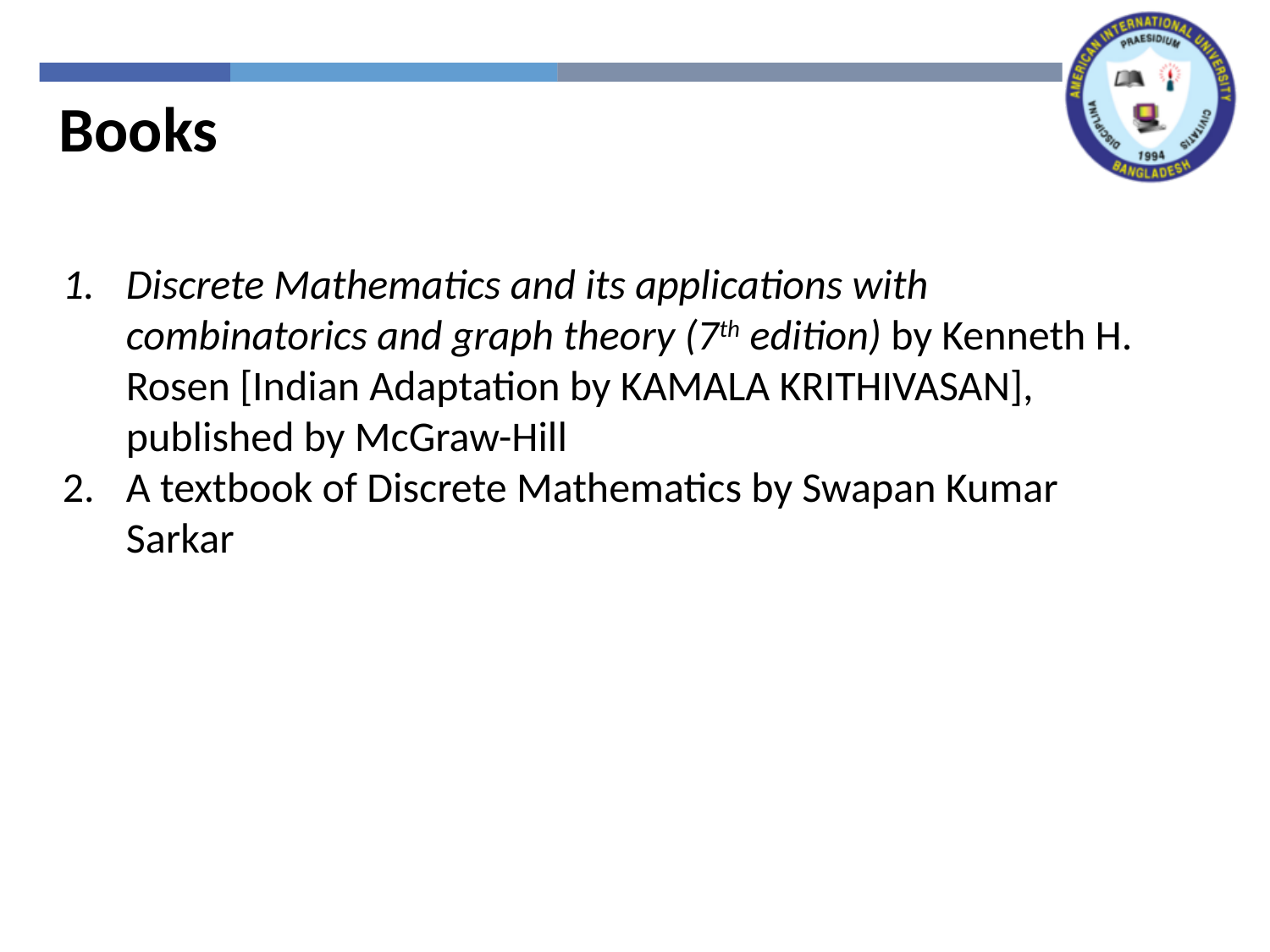

Books
Discrete Mathematics and its applications with combinatorics and graph theory (7th edition) by Kenneth H. Rosen [Indian Adaptation by KAMALA KRITHIVASAN], published by McGraw-Hill
A textbook of Discrete Mathematics by Swapan Kumar Sarkar